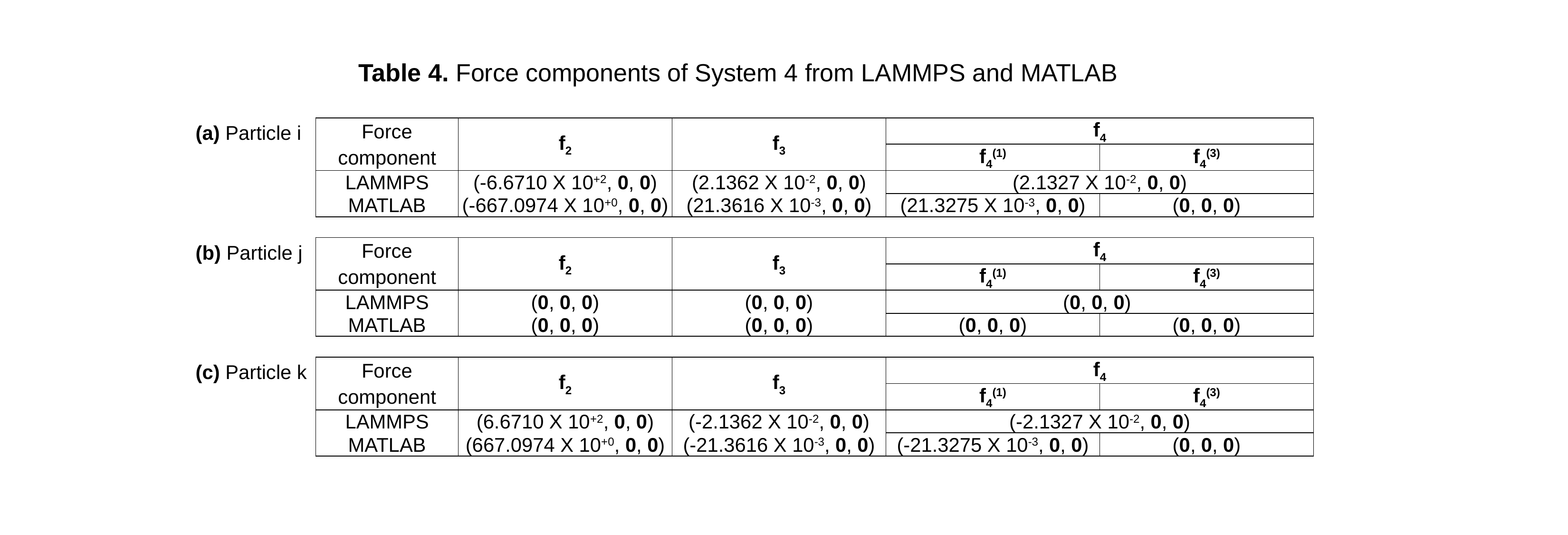

Table 4. Force components of System 4 from LAMMPS and MATLAB
| (a) Particle i | Force | f2 | f3 | f4 |  |
| --- | --- | --- | --- | --- | --- |
|  | component |  |  | f4(1) | f4(3) |
|  | LAMMPS | (-6.6710 X 10+2, 0, 0) | (2.1362 X 10-2, 0, 0) | (2.1327 X 10-2, 0, 0) |  |
|  | MATLAB | (-667.0974 X 10+0, 0, 0) | (21.3616 X 10-3, 0, 0) | (21.3275 X 10-3, 0, 0) | (0, 0, 0) |
|  |  |  |  |  |  |
| (b) Particle j | Force | f2 | f3 | f4 |  |
|  | component |  |  | f4(1) | f4(3) |
|  | LAMMPS | (0, 0, 0) | (0, 0, 0) | (0, 0, 0) |  |
|  | MATLAB | (0, 0, 0) | (0, 0, 0) | (0, 0, 0) | (0, 0, 0) |
|  |  |  |  |  |  |
| (c) Particle k | Force | f2 | f3 | f4 |  |
|  | component |  |  | f4(1) | f4(3) |
|  | LAMMPS | (6.6710 X 10+2, 0, 0) | (-2.1362 X 10-2, 0, 0) | (-2.1327 X 10-2, 0, 0) |  |
|  | MATLAB | (667.0974 X 10+0, 0, 0) | (-21.3616 X 10-3, 0, 0) | (-21.3275 X 10-3, 0, 0) | (0, 0, 0) |